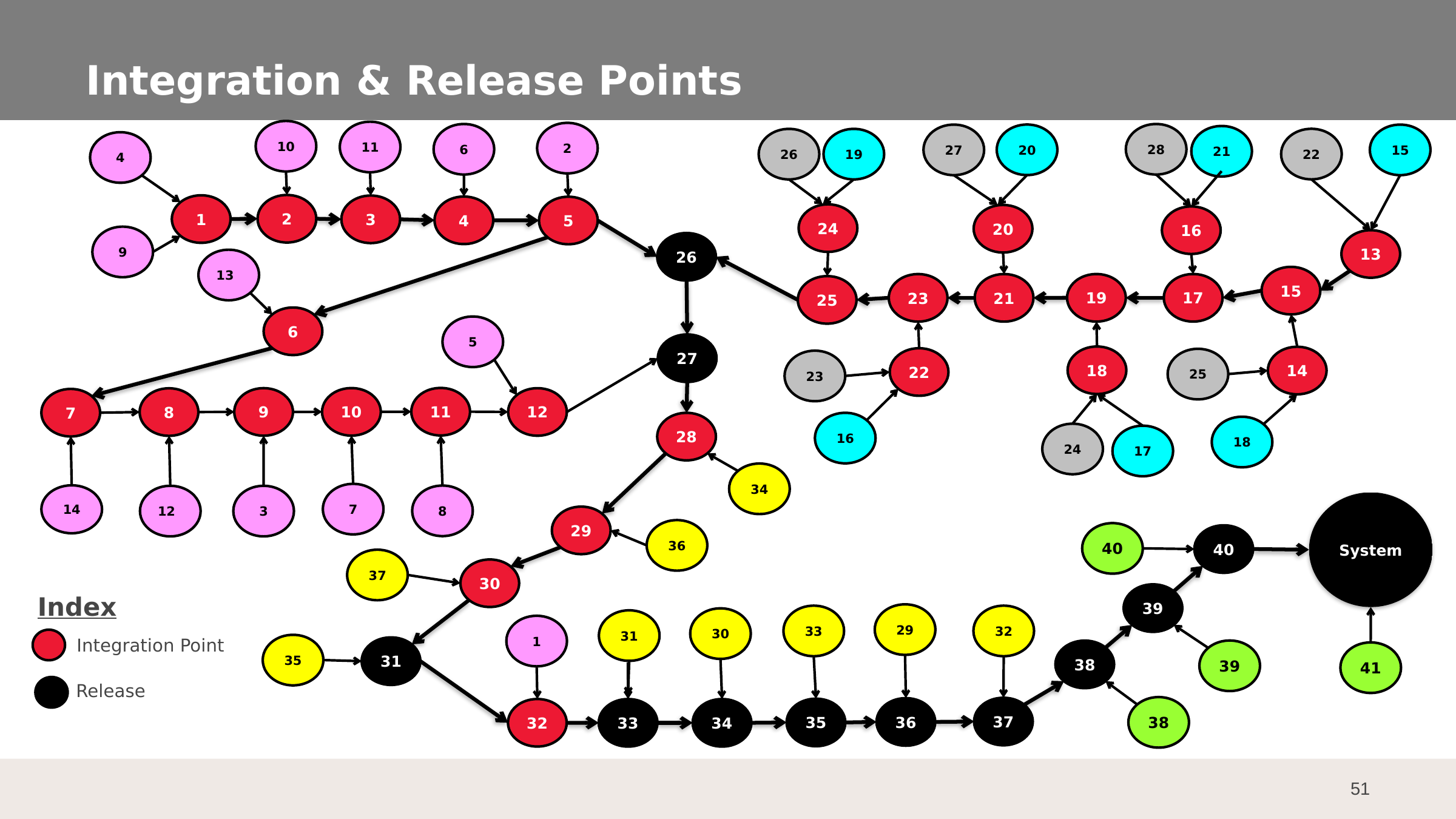

# Integration & Release Points
10
11
2
6
28
20
27
15
21
22
26
19
4
2
1
3
4
5
24
20
16
9
13
26
13
15
19
17
23
21
25
6
5
27
18
14
22
25
23
11
10
9
12
8
7
16
28
18
24
17
34
7
14
8
3
12
System
29
36
40
40
37
30
39
Index
29
33
32
30
31
1
Integration Point

35
31
39
38
41
Release

38
37
36
35
32
33
34